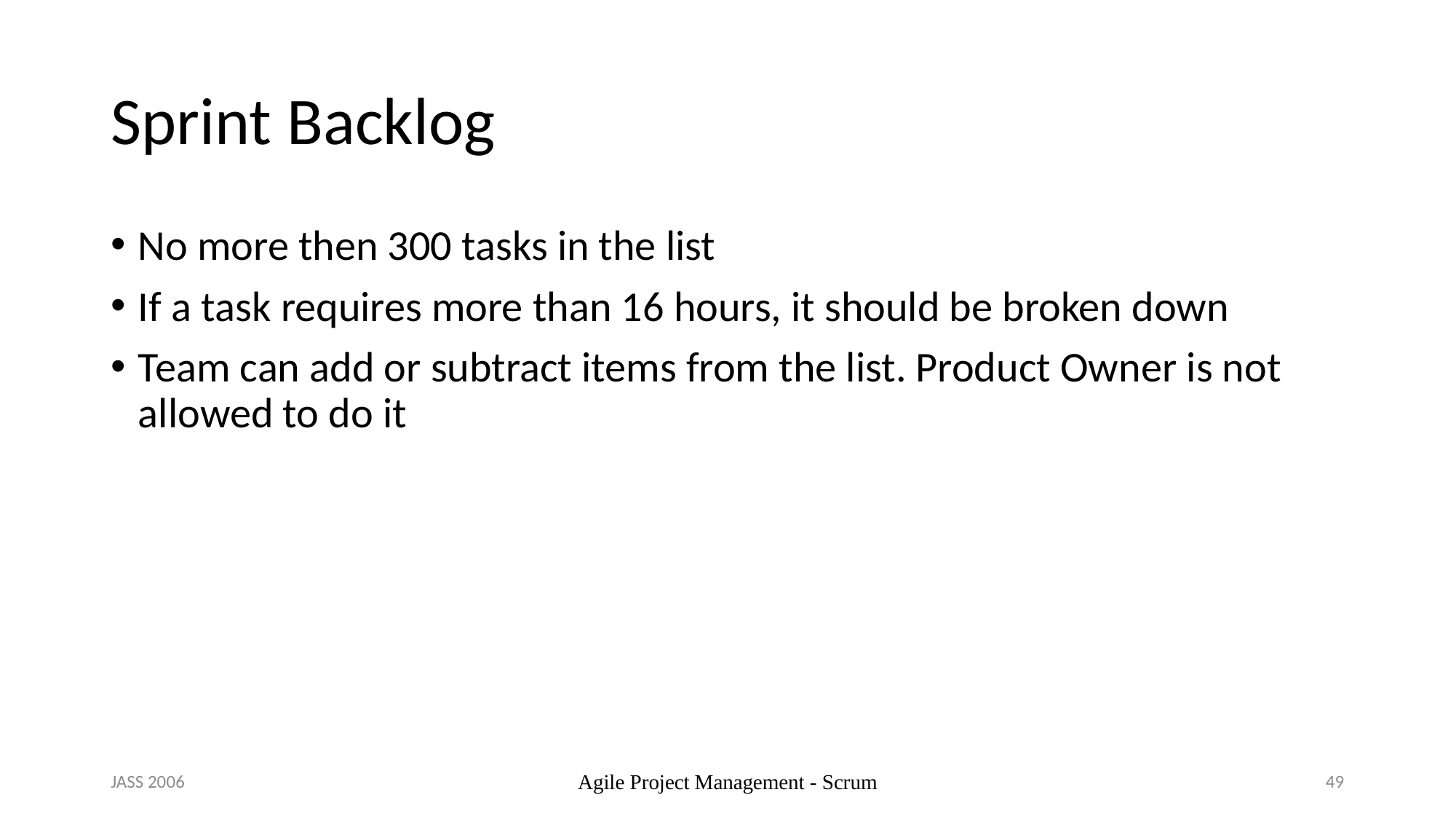

# Sprint Backlog
No more then 300 tasks in the list
If a task requires more than 16 hours, it should be broken down
Team can add or subtract items from the list. Product Owner is not allowed to do it

JASS 2006
Agile Project Management - Scrum
49